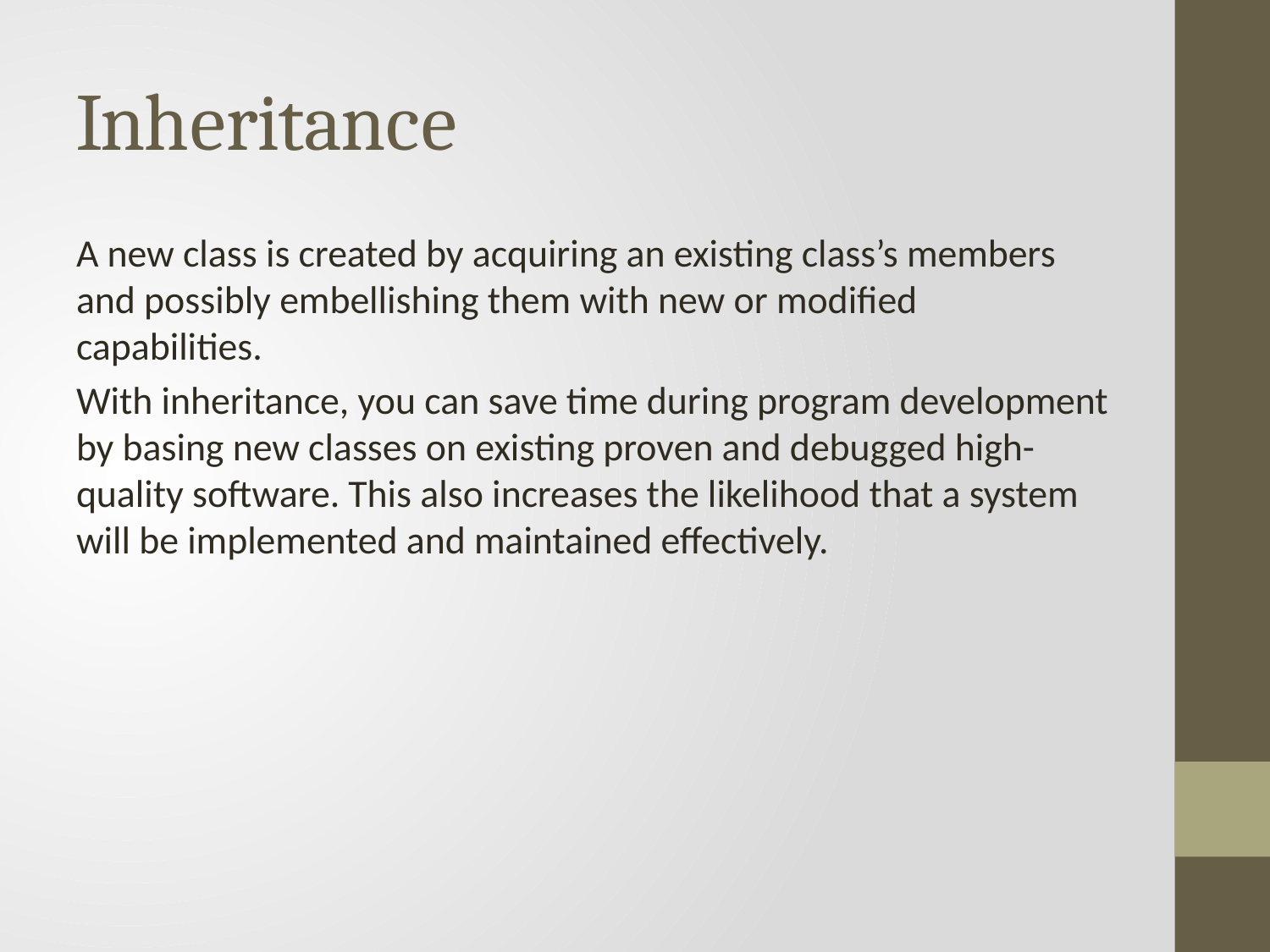

# Inheritance
A new class is created by acquiring an existing class’s members and possibly embellishing them with new or modified capabilities.
With inheritance, you can save time during program development by basing new classes on existing proven and debugged high-quality software. This also increases the likelihood that a system will be implemented and maintained effectively.